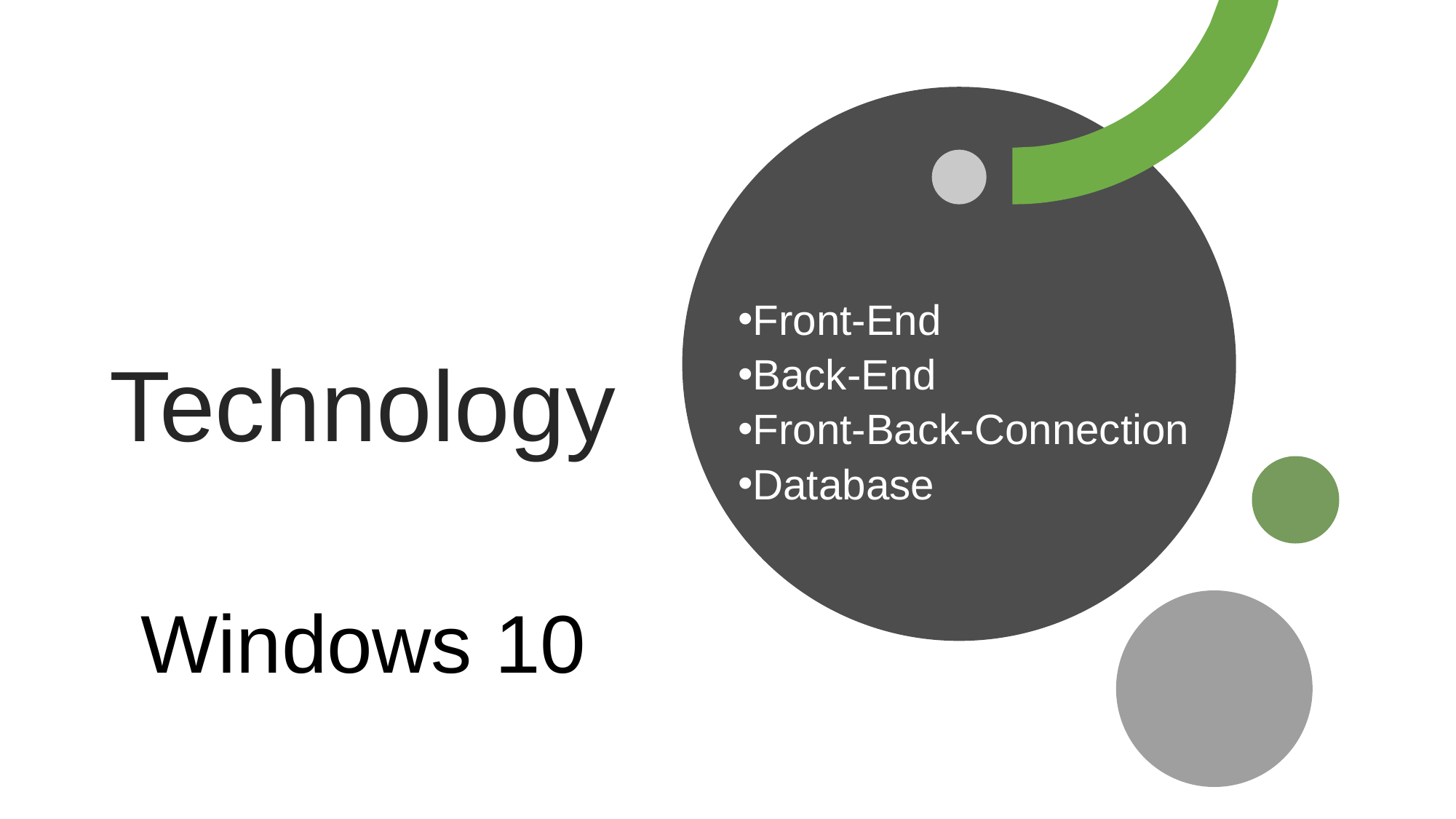

Technology

Front-End
Back-End
Front-Back-Connection
Database

Windows 10